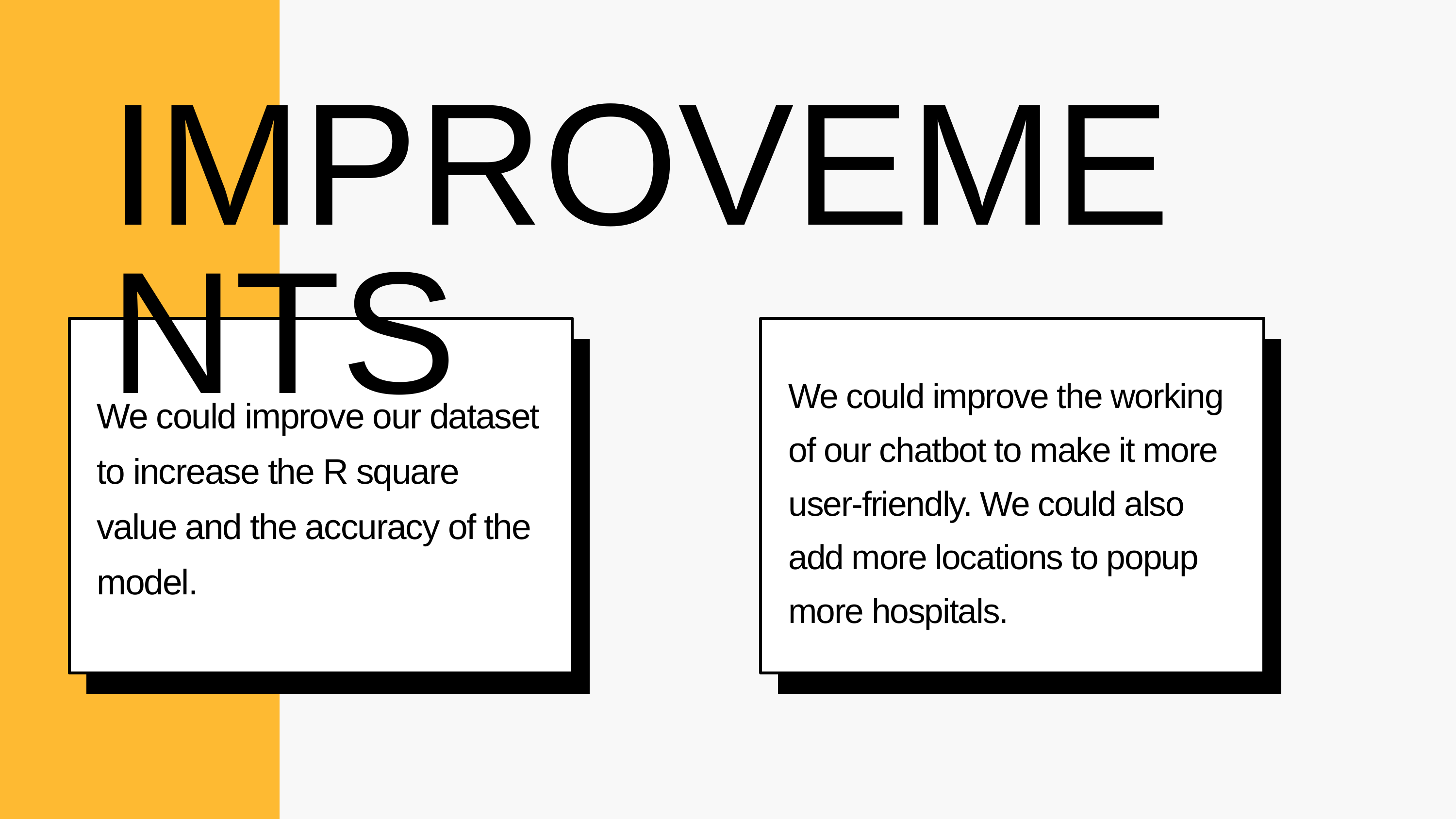

IMPROVEMENTS

We could improve the working of our chatbot to make it more user-friendly. We could also add more locations to popup more hospitals.
We could improve our dataset to increase the R square value and the accuracy of the model.